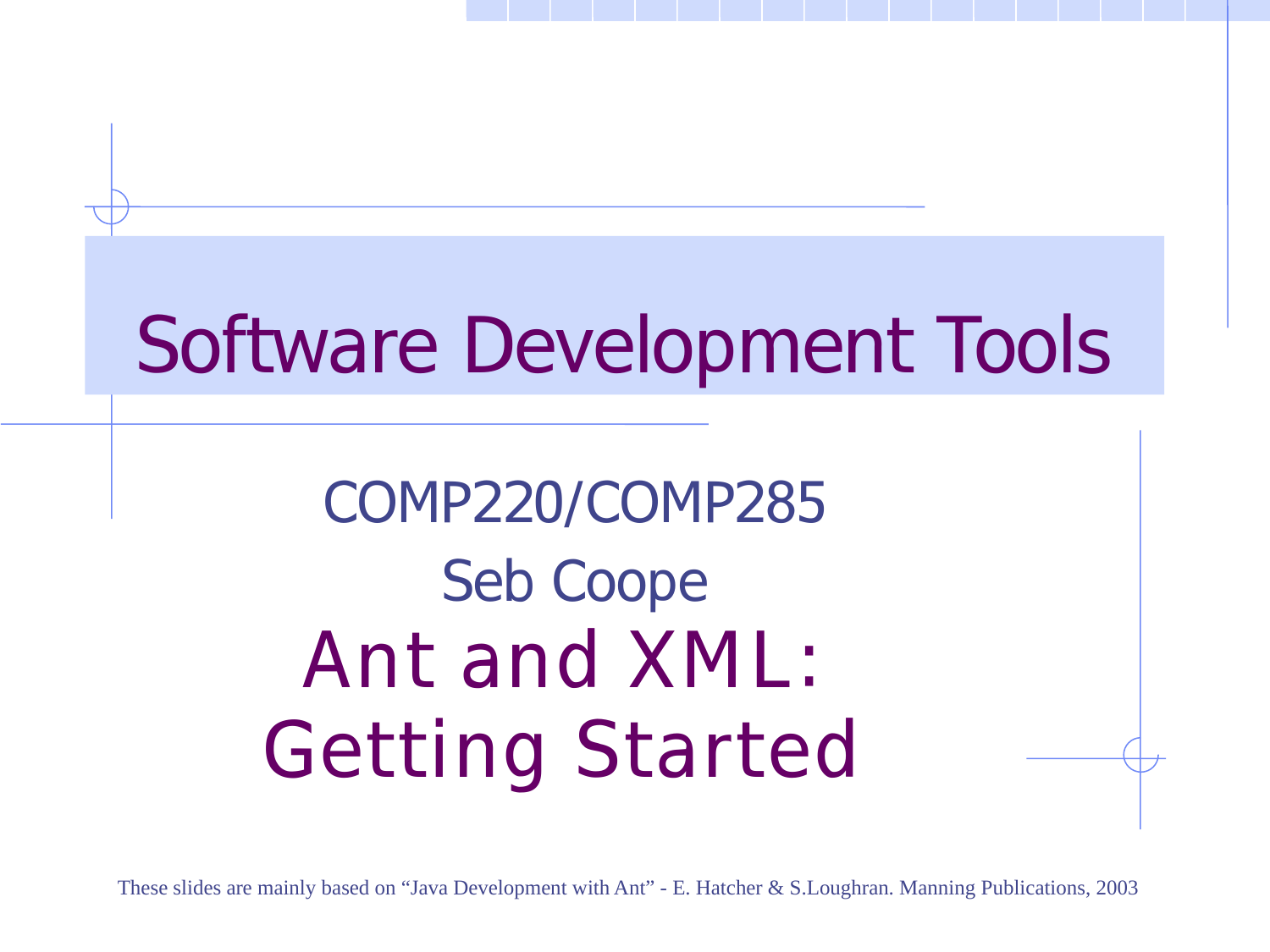

# Software Development Tools
COMP220/COMP285
Seb Coope
Ant and XML:
Getting Started
These slides are mainly based on “Java Development with Ant” - E. Hatcher & S.Loughran. Manning Publications, 2003